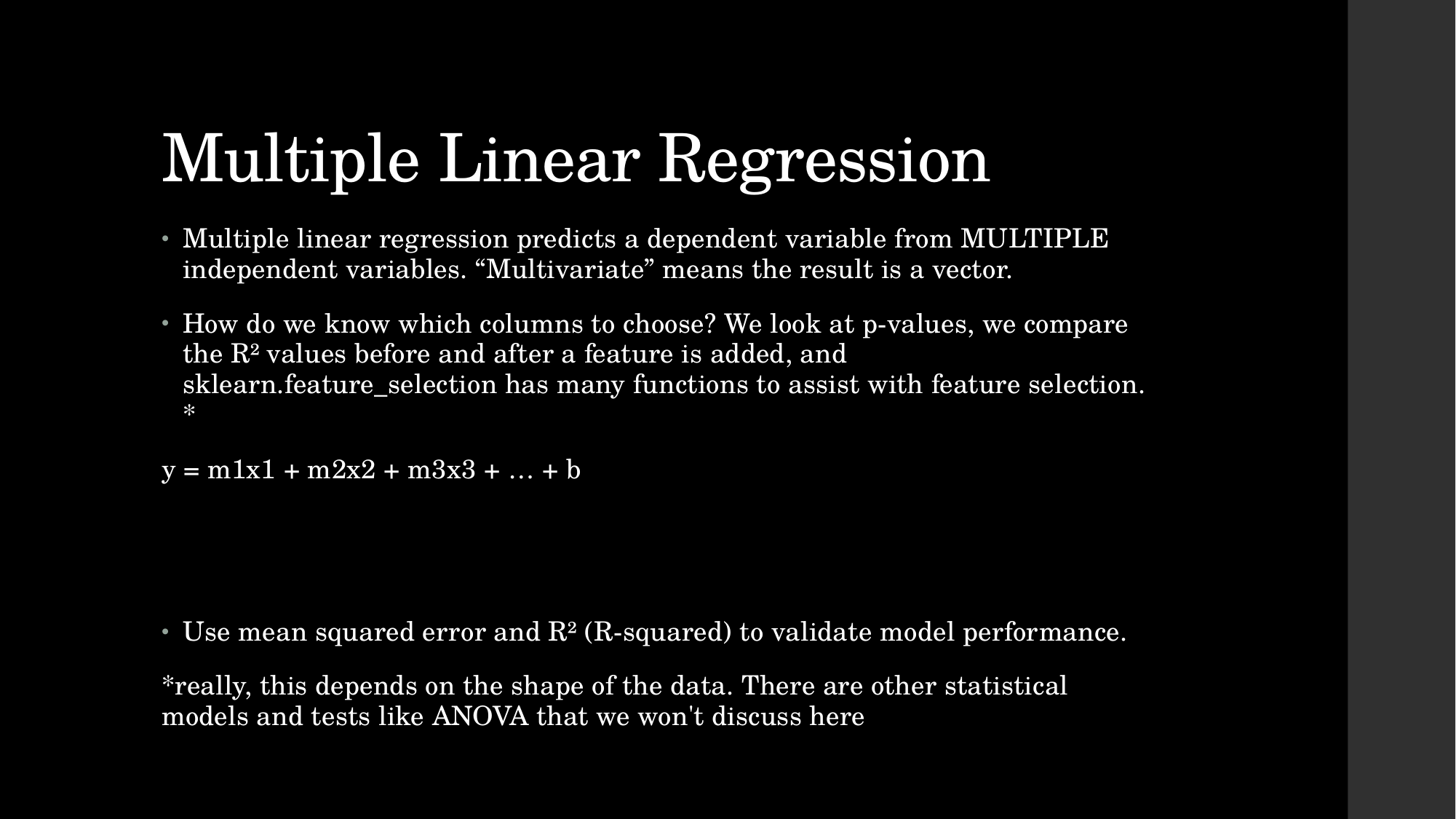

# Multiple Linear Regression
Multiple linear regression predicts a dependent variable from MULTIPLE independent variables. “Multivariate” means the result is a vector.
How do we know which columns to choose? We look at p-values, we compare the R² values before and after a feature is added, and sklearn.feature_selection has many functions to assist with feature selection. *
y = m1x1 + m2x2 + m3x3 + … + b

Use mean squared error and R² (R-squared) to validate model performance.
*really, this depends on the shape of the data. There are other statistical models and tests like ANOVA that we won't discuss here